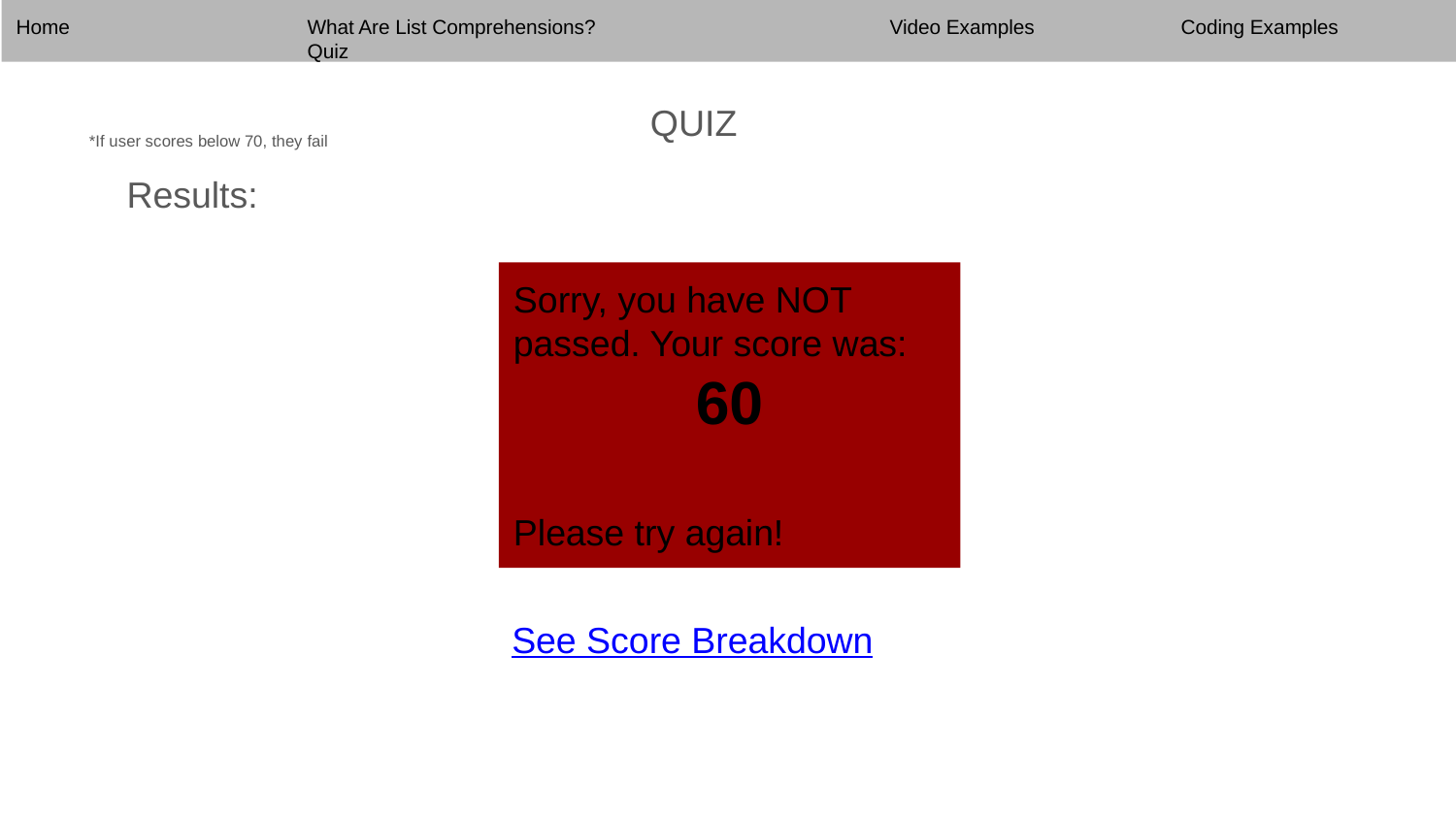

Home 		What Are List Comprehensions?			Video Examples		Coding Examples		Quiz
QUIZ

*If user scores below 70, they fail
Results:

Sorry, you have NOT passed. Your score was:
60

Please try again!
See Score Breakdown